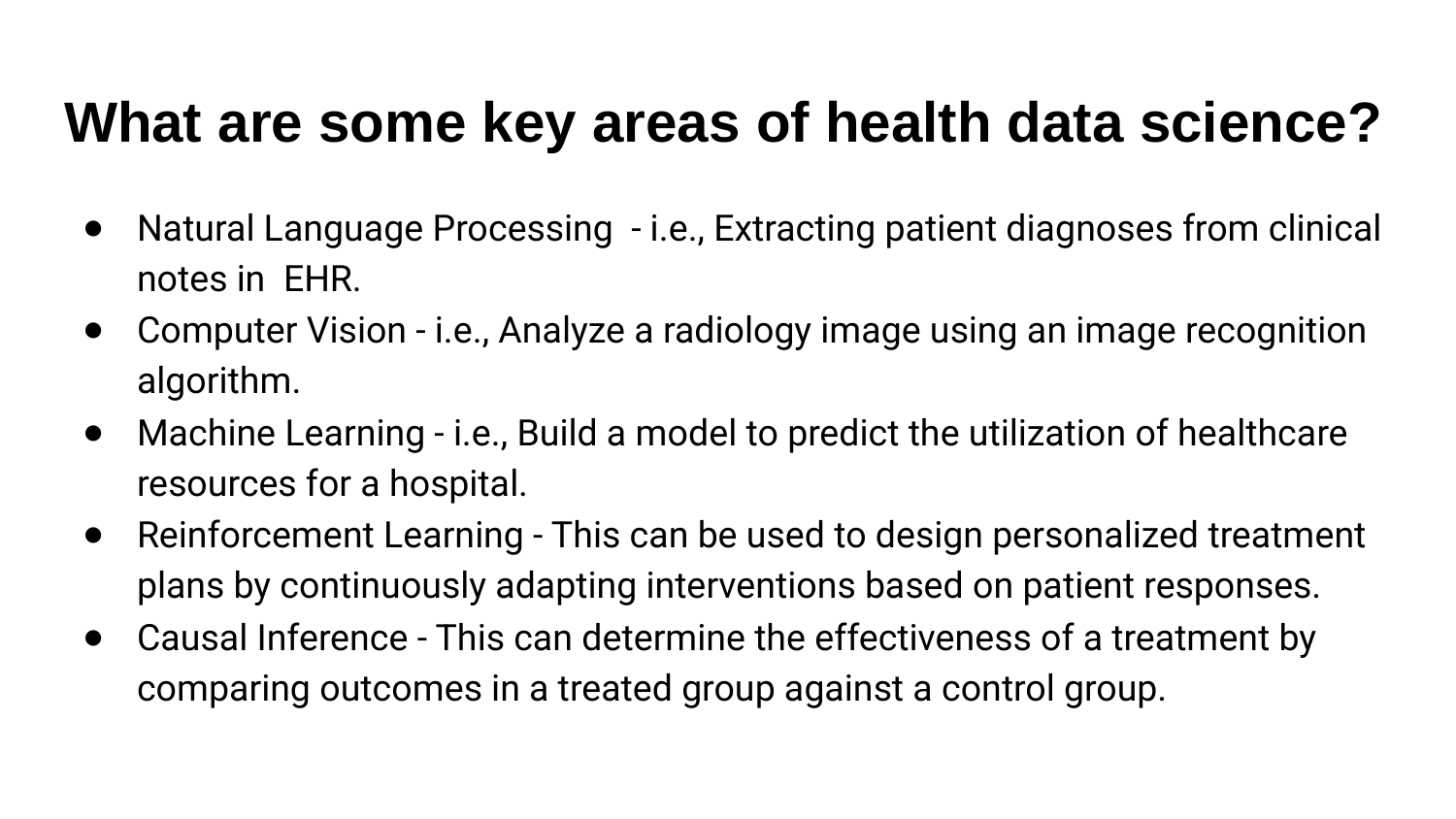

# What are some key areas of health data science?
Natural Language Processing  - i.e., Extracting patient diagnoses from clinical notes in  EHR.
Computer Vision - i.e., Analyze a radiology image using an image recognition algorithm.
Machine Learning - i.e., Build a model to predict the utilization of healthcare resources for a hospital.
Reinforcement Learning - This can be used to design personalized treatment plans by continuously adapting interventions based on patient responses.
Causal Inference - This can determine the effectiveness of a treatment by comparing outcomes in a treated group against a control group.